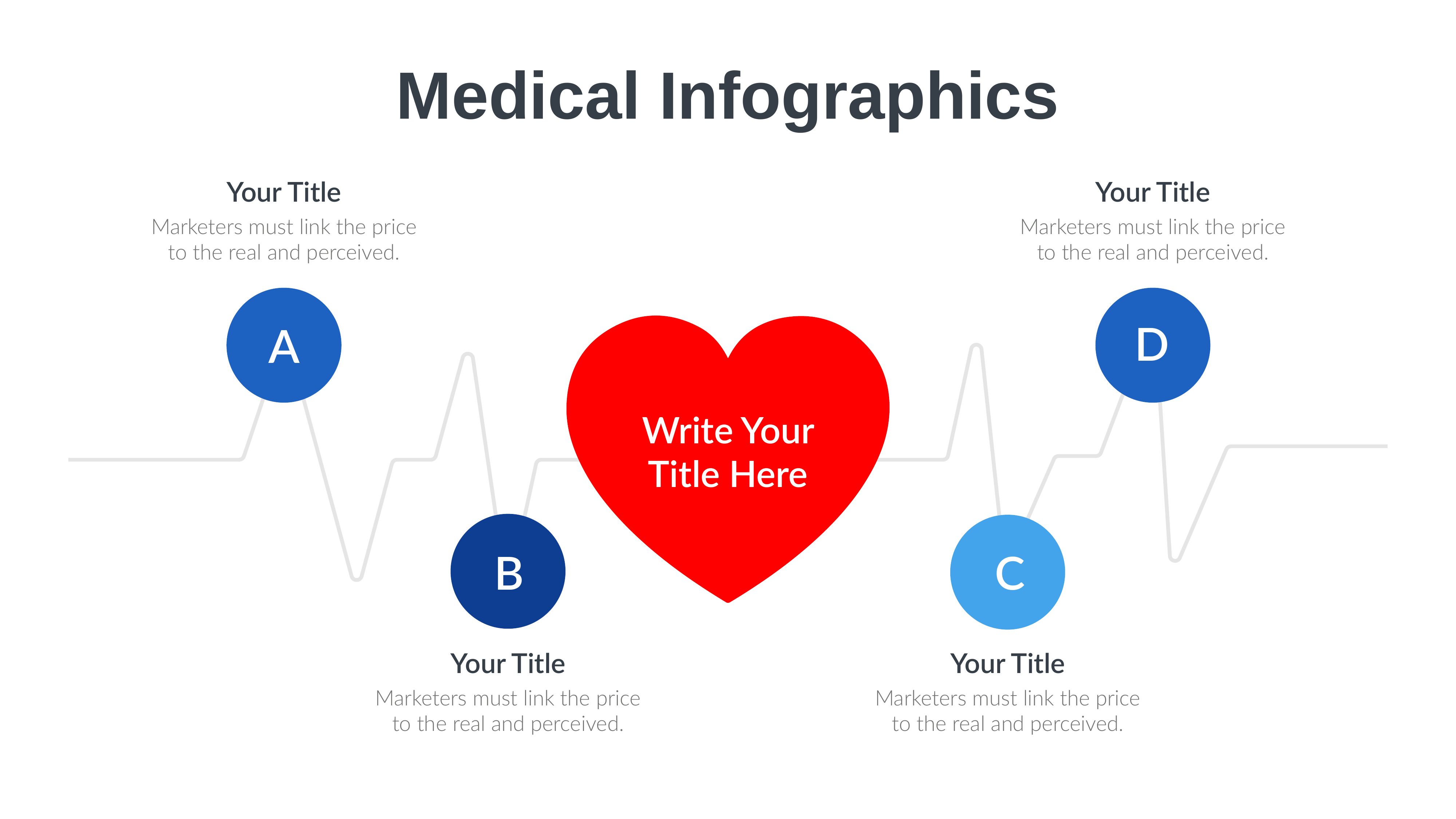

Medical Infographics
Your Title
Marketers must link the price to the real and perceived.
Your Title
Marketers must link the price to the real and perceived.

D
A

Write Your Title Here

B
C
Your Title
Marketers must link the price to the real and perceived.
Your Title
Marketers must link the price to the real and perceived.